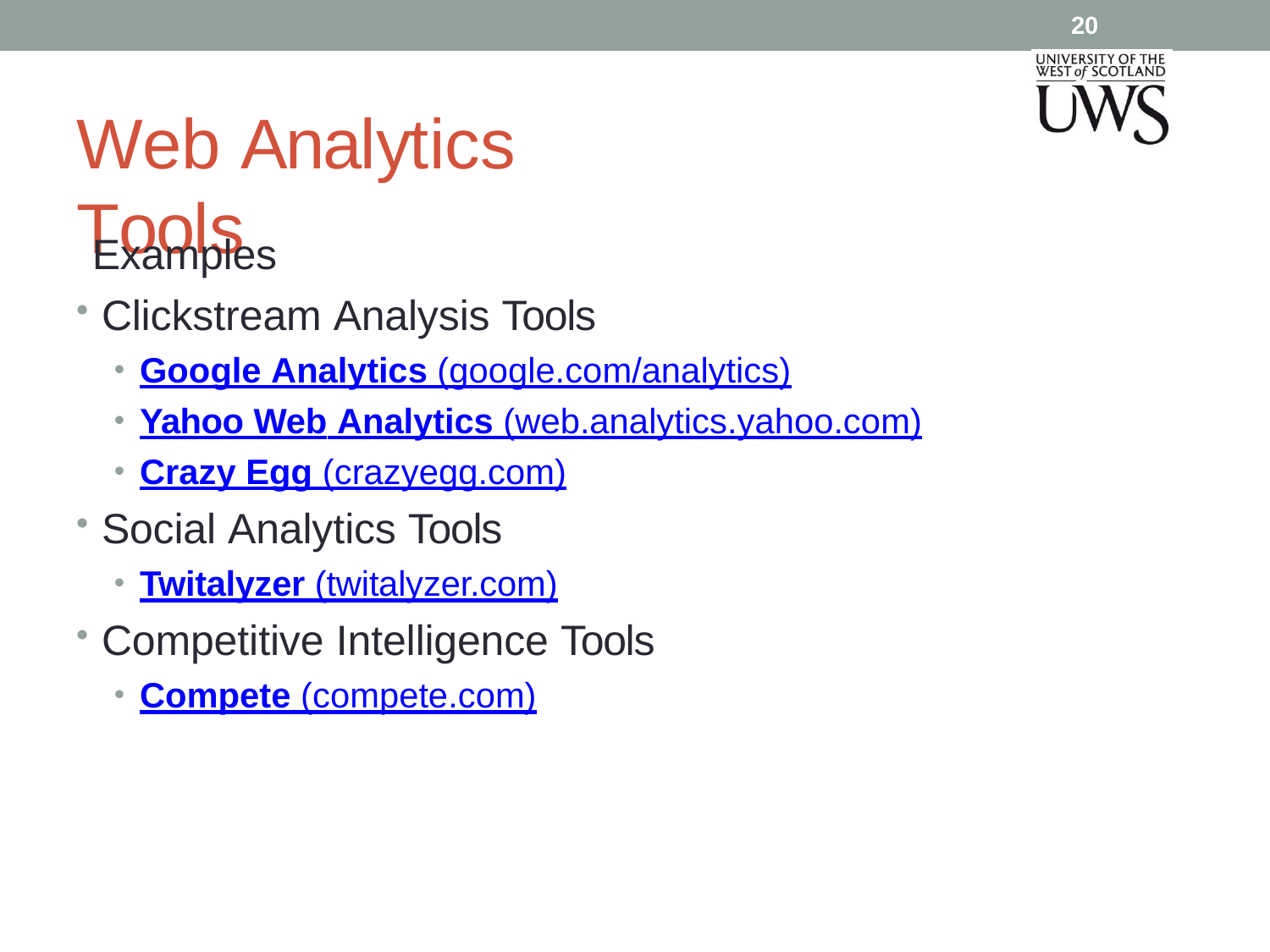

20
# Web Analytics Tools
Examples
Clickstream Analysis Tools
Google Analytics (google.com/analytics)
Yahoo Web Analytics (web.analytics.yahoo.com)
Crazy Egg (crazyegg.com)
Social Analytics Tools
Twitalyzer (twitalyzer.com)
Competitive Intelligence Tools
Compete (compete.com)